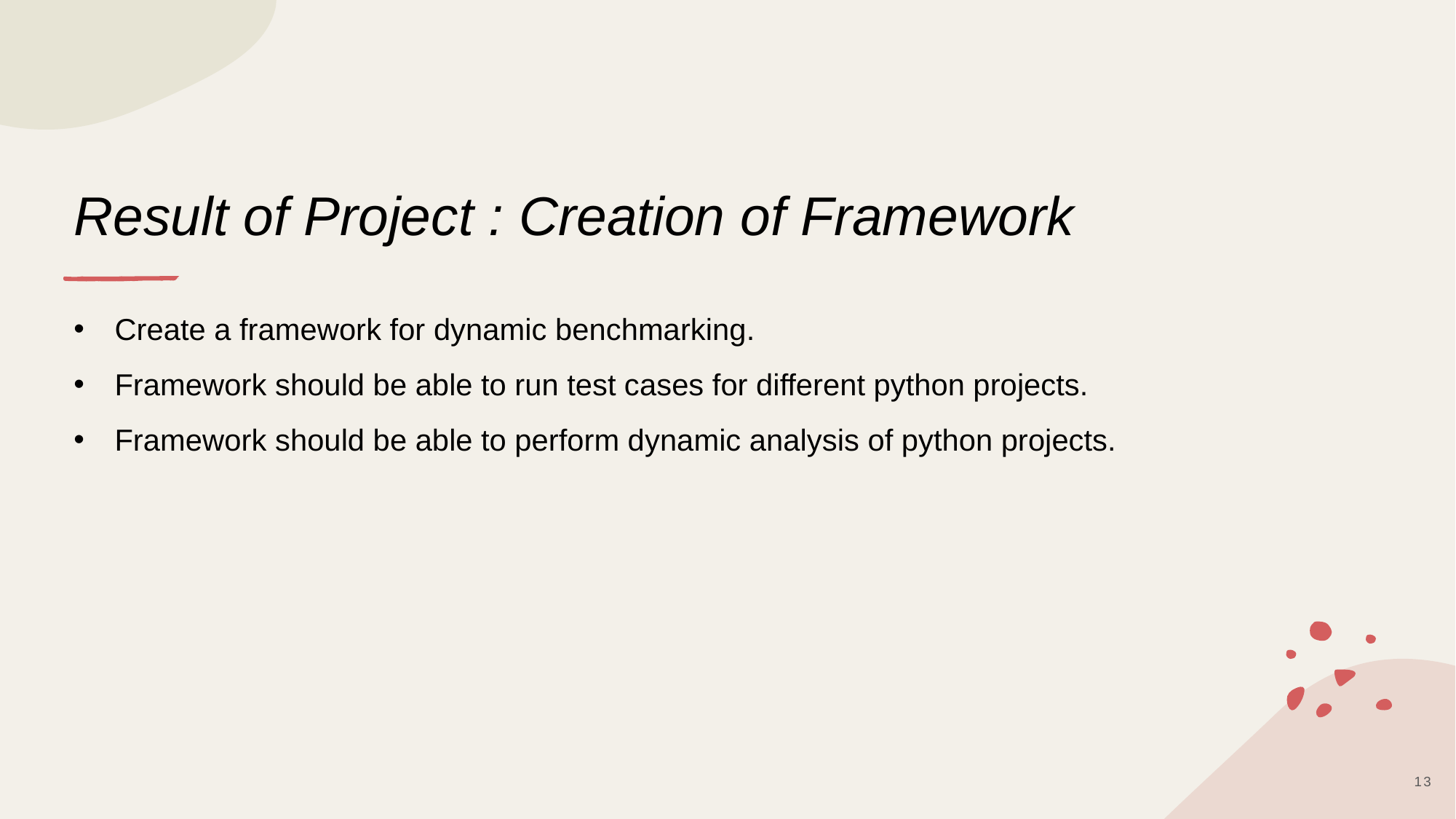

# Result of Project : Creation of Framework
Create a framework for dynamic benchmarking.
Framework should be able to run test cases for different python projects.
Framework should be able to perform dynamic analysis of python projects.
13